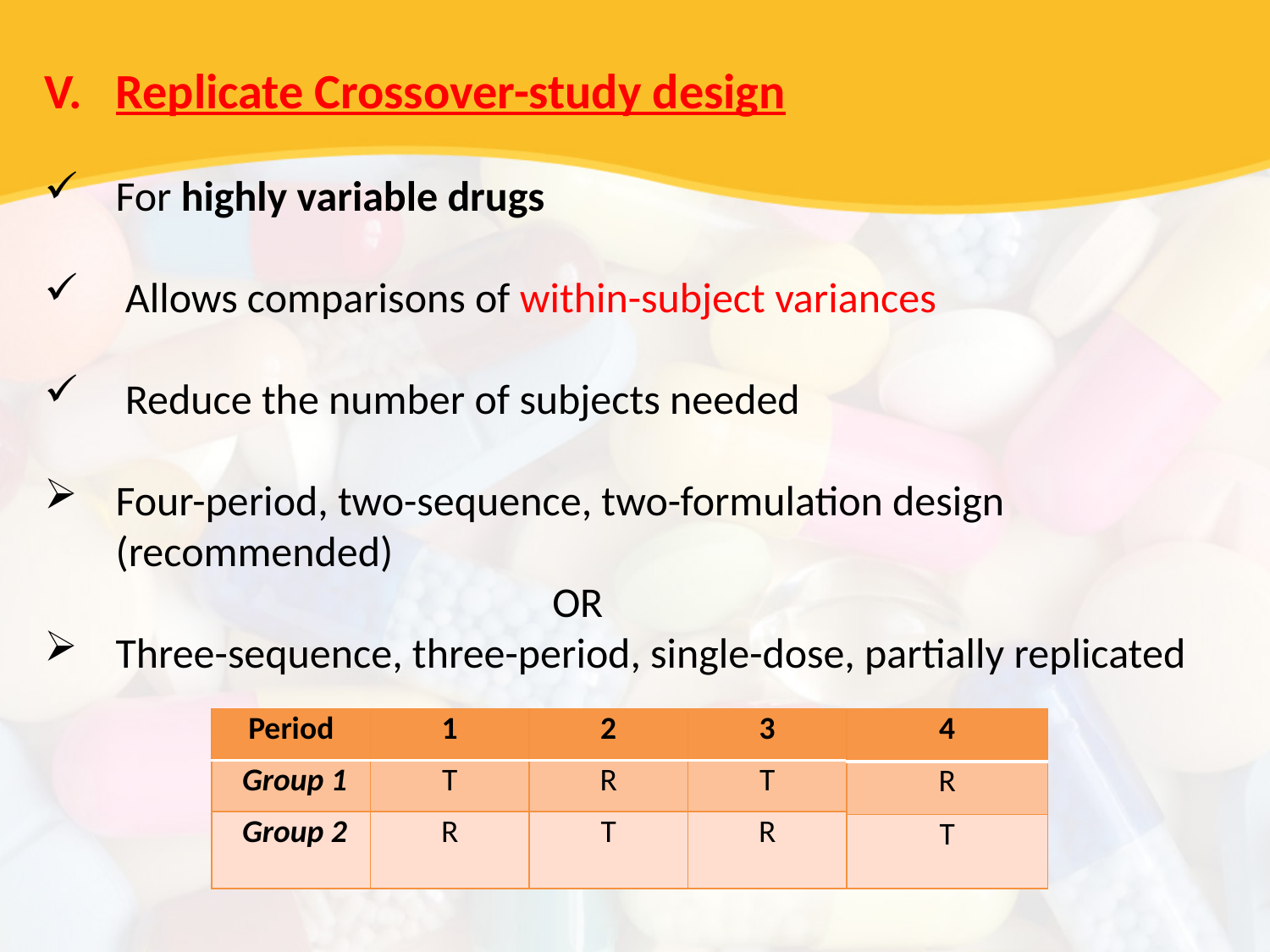

Replicate Crossover-study design

For highly variable drugs

 Allows comparisons of within-subject variances

 Reduce the number of subjects needed

Four-period, two-sequence, two-formulation design (recommended)
				OR
Three-sequence, three-period, single-dose, partially replicated

| Period | 1 | 2 | 3 |
| --- | --- | --- | --- |
| Group 1 | T | R | T |
| Group 2 | R | T | R |
| 4 |
| --- |
| R |
| T |